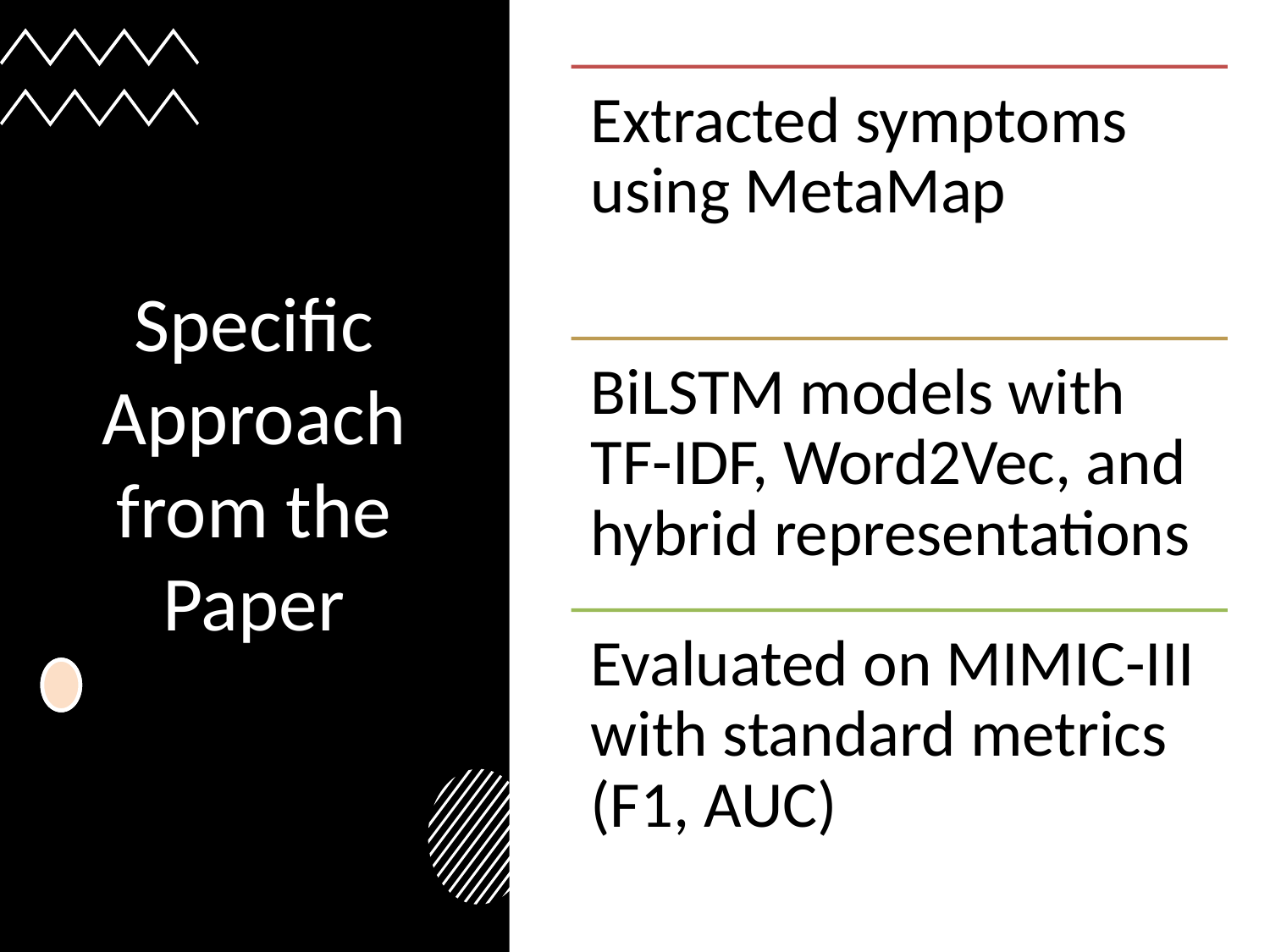

Extracted symptoms using MetaMap
BiLSTM models with TF-IDF, Word2Vec, and hybrid representations
Evaluated on MIMIC-III with standard metrics (F1, AUC)
# Specific Approach from the Paper